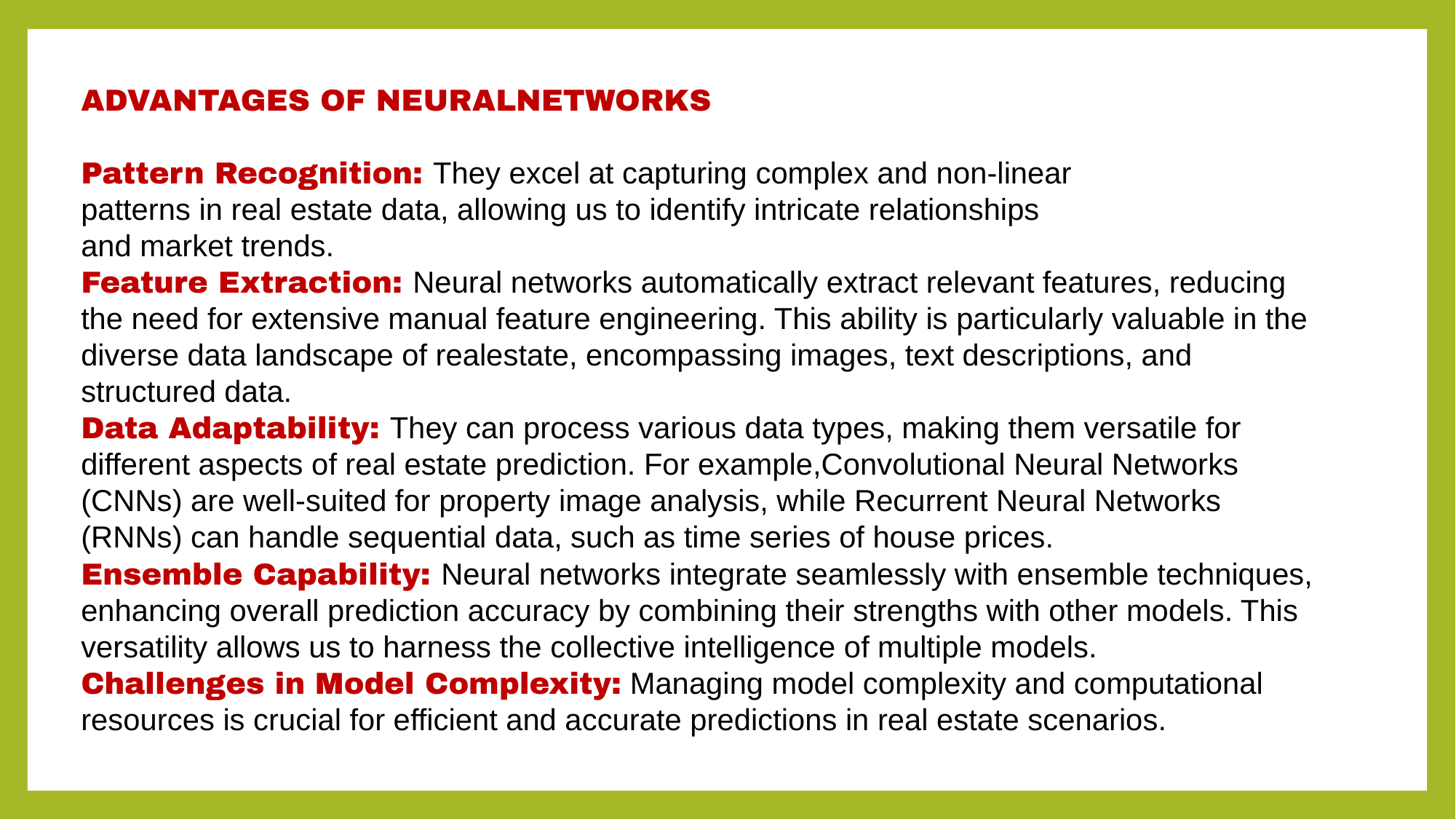

ADVANTAGES OF NEURALNETWORKS

Pattern Recognition: They excel at capturing complex and non-linear
patterns in real estate data, allowing us to identify intricate relationships
and market trends.
Feature Extraction: Neural networks automatically extract relevant features, reducing the need for extensive manual feature engineering. This ability is particularly valuable in the diverse data landscape of realestate, encompassing images, text descriptions, and structured data.
Data Adaptability: They can process various data types, making them versatile for different aspects of real estate prediction. For example,Convolutional Neural Networks (CNNs) are well-suited for property image analysis, while Recurrent Neural Networks (RNNs) can handle sequential data, such as time series of house prices.
Ensemble Capability: Neural networks integrate seamlessly with ensemble techniques, enhancing overall prediction accuracy by combining their strengths with other models. This versatility allows us to harness the collective intelligence of multiple models.
Challenges in Model Complexity: Managing model complexity and computational resources is crucial for efficient and accurate predictions in real estate scenarios.